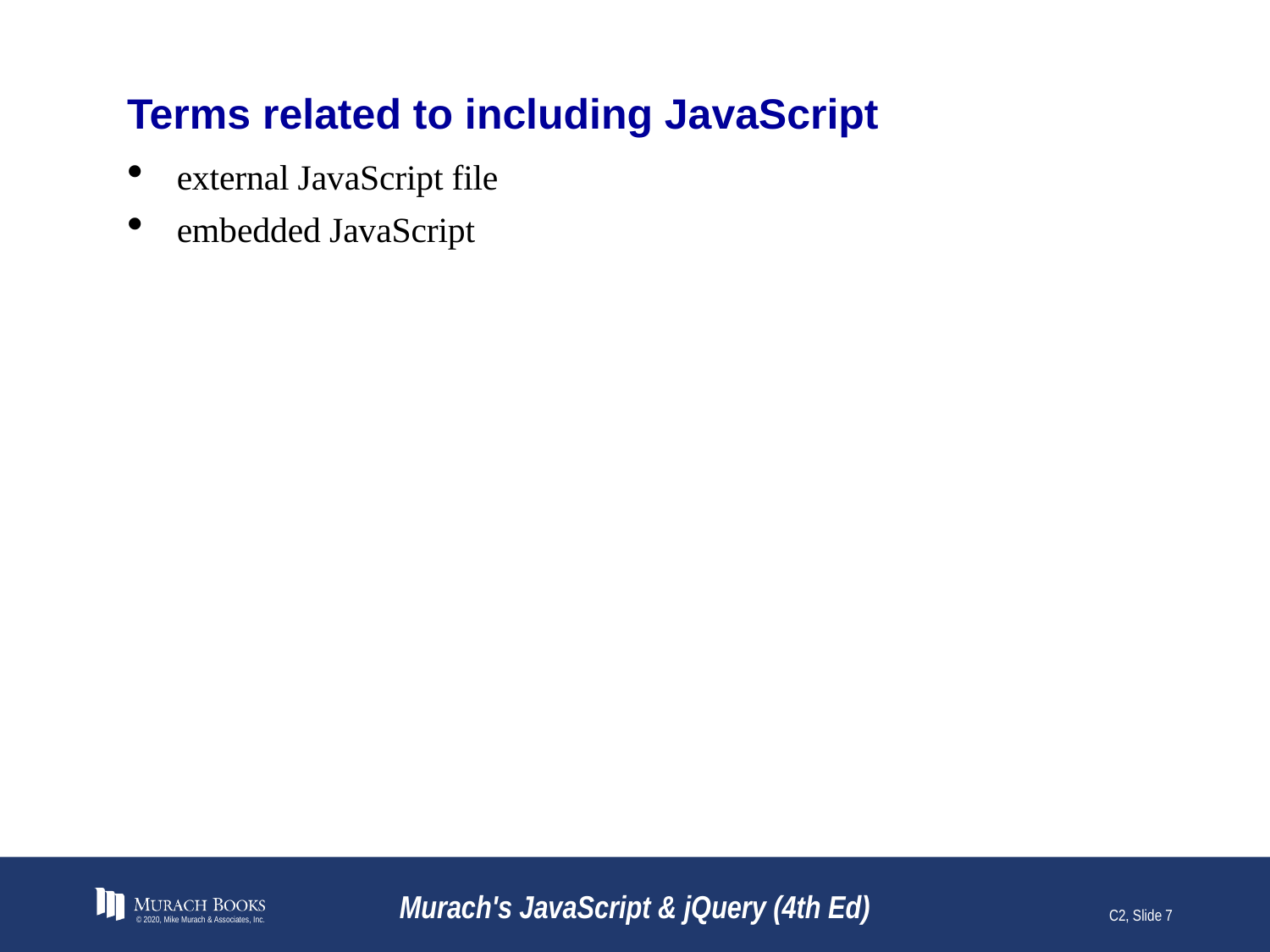

# Terms related to including JavaScript
external JavaScript file
embedded JavaScript

© 2020, Mike Murach & Associates, Inc.
Murach's JavaScript & jQuery (4th Ed)

C2, Slide 7